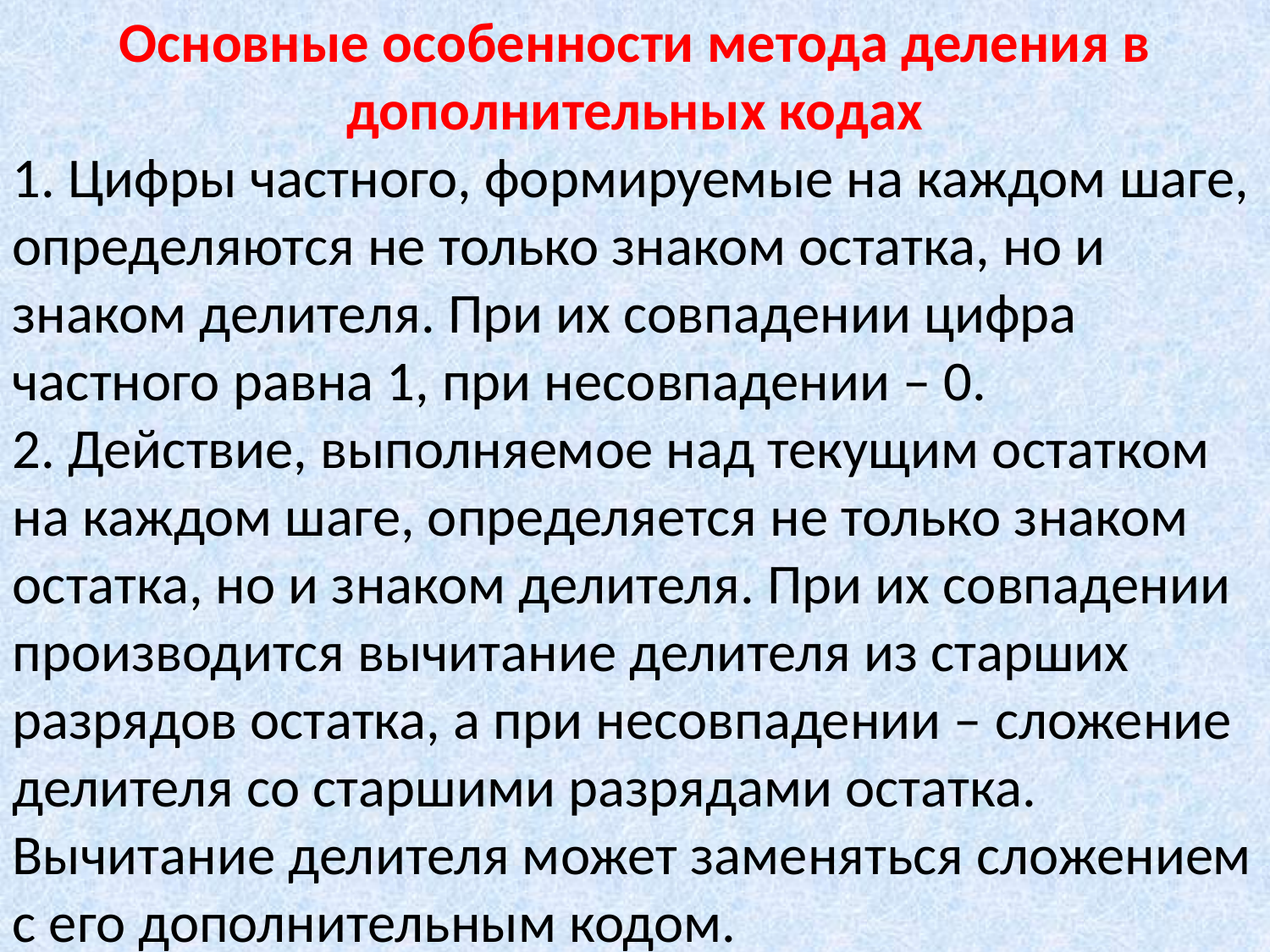

Основные особенности метода деления в дополнительных кодах
1. Цифры частного, формируемые на каждом шаге, определяются не только знаком остатка, но и знаком делителя. При их совпадении цифра частного равна 1, при несовпадении – 0.
2. Действие, выполняемое над текущим остатком на каждом шаге, определяется не только знаком остатка, но и знаком делителя. При их совпадении производится вычитание делителя из старших разрядов остатка, а при несовпадении – сложение делителя со старшими разрядами остатка. Вычитание делителя может заменяться сложением с его дополнительным кодом.